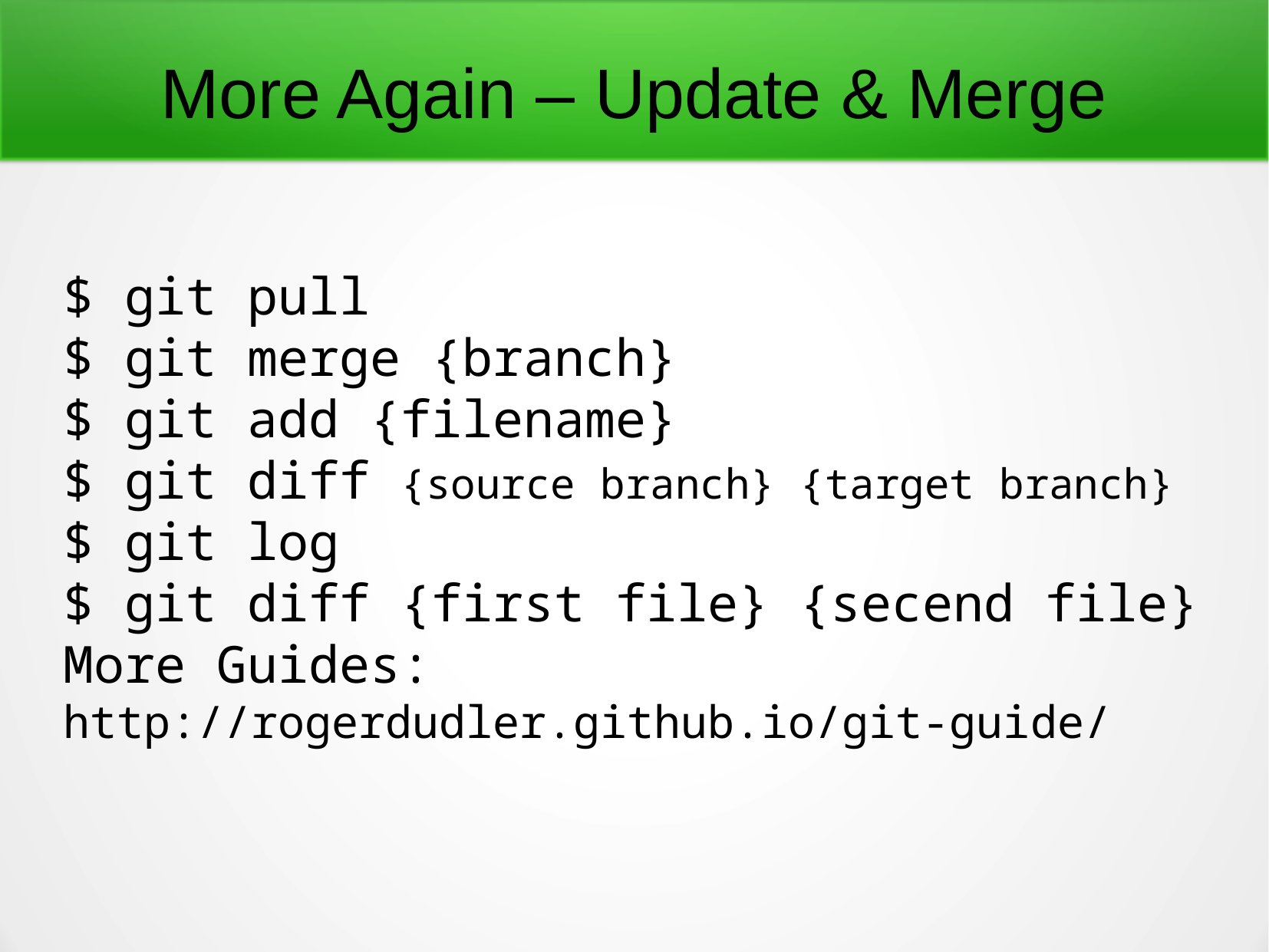

More Again – Update & Merge
$ git pull
$ git merge {branch}
$ git add {filename}
$ git diff {source branch} {target branch}
$ git log
$ git diff {first file} {secend file}
More Guides:
http://rogerdudler.github.io/git-guide/